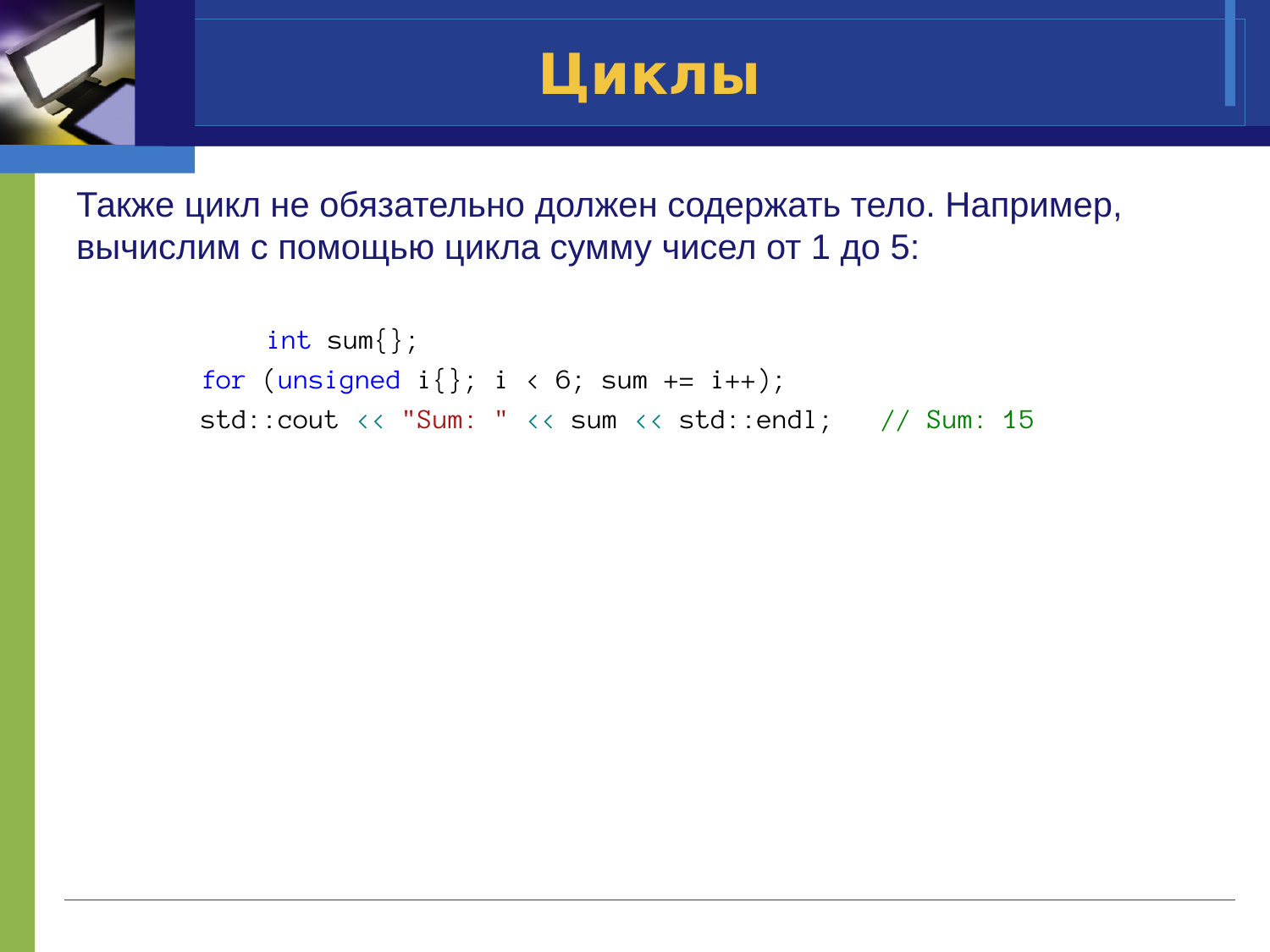

# Циклы
Также цикл не обязательно должен содержать тело. Например, вычислим с помощью цикла сумму чисел от 1 до 5:

	int sum{};
    for (unsigned i{}; i < 6; sum += i++);
    std::cout << "Sum: " << sum << std::endl;   // Sum: 15